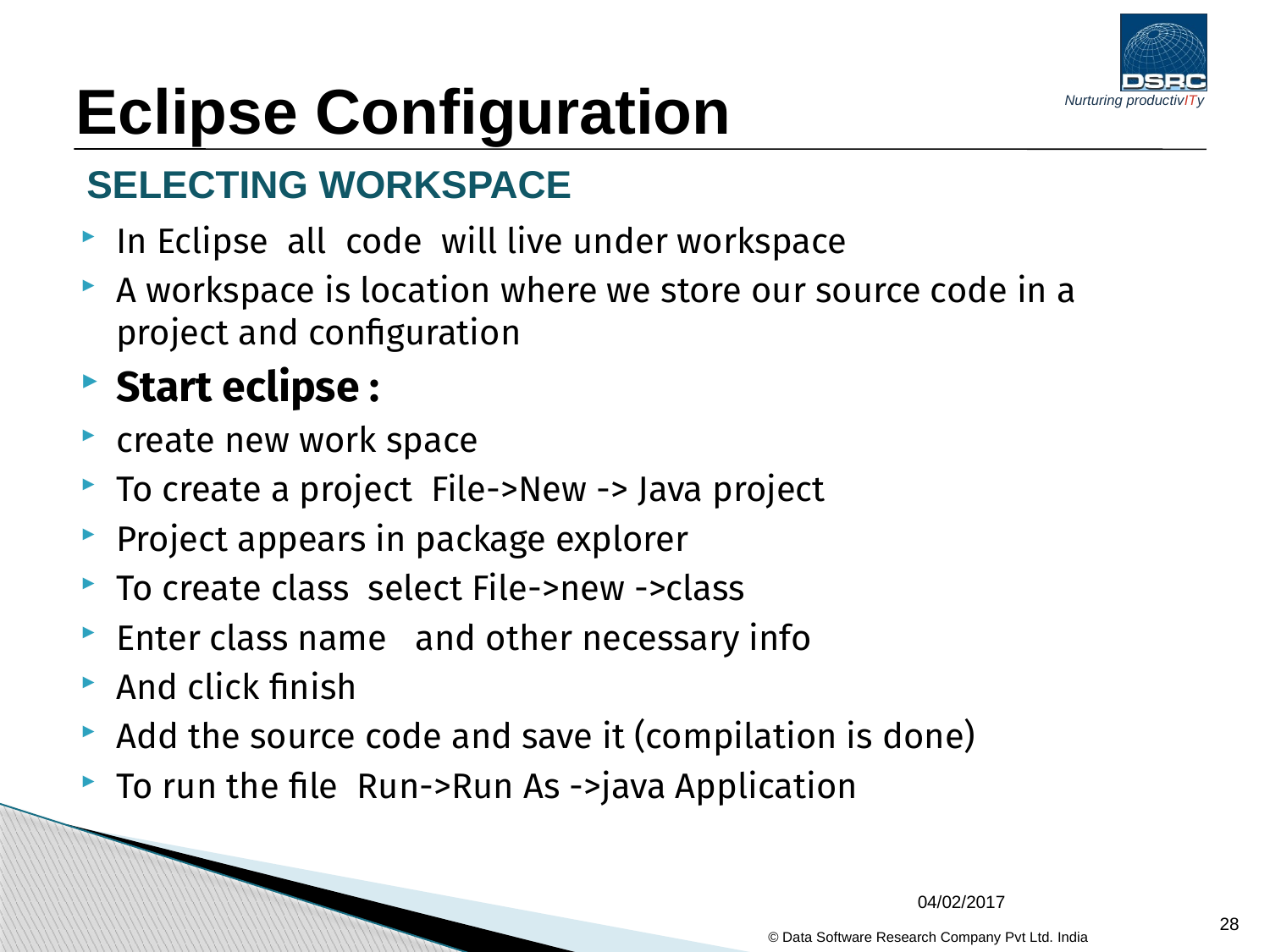

Eclipse Configuration
# SELECTING WORKSPACE
In Eclipse  all  code  will live under workspace
A workspace is location where we store our source code in a project and configuration
Start eclipse :
create new work space
To create a project  File->New -> Java project
Project appears in package explorer
To create class  select File->new ->class
Enter class name   and other necessary info
And click finish
Add the source code and save it (compilation is done)
To run the file  Run->Run As ->java Application
04/02/2017
28